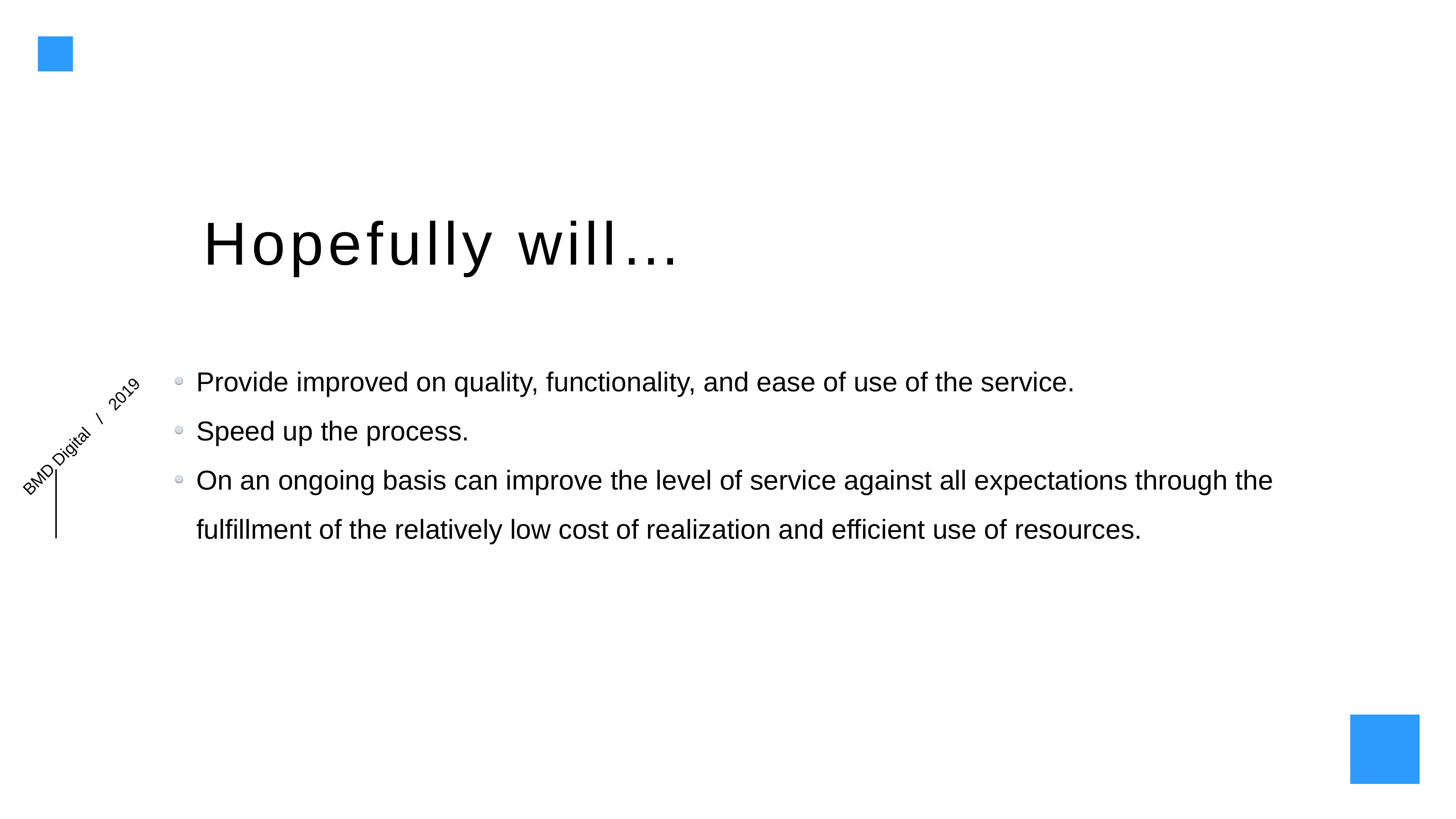

Hopefully will…
Provide improved on quality, functionality, and ease of use of the service.
Speed up the process.
On an ongoing basis can improve the level of service against all expectations through the fulfillment of the relatively low cost of realization and efficient use of resources.
5